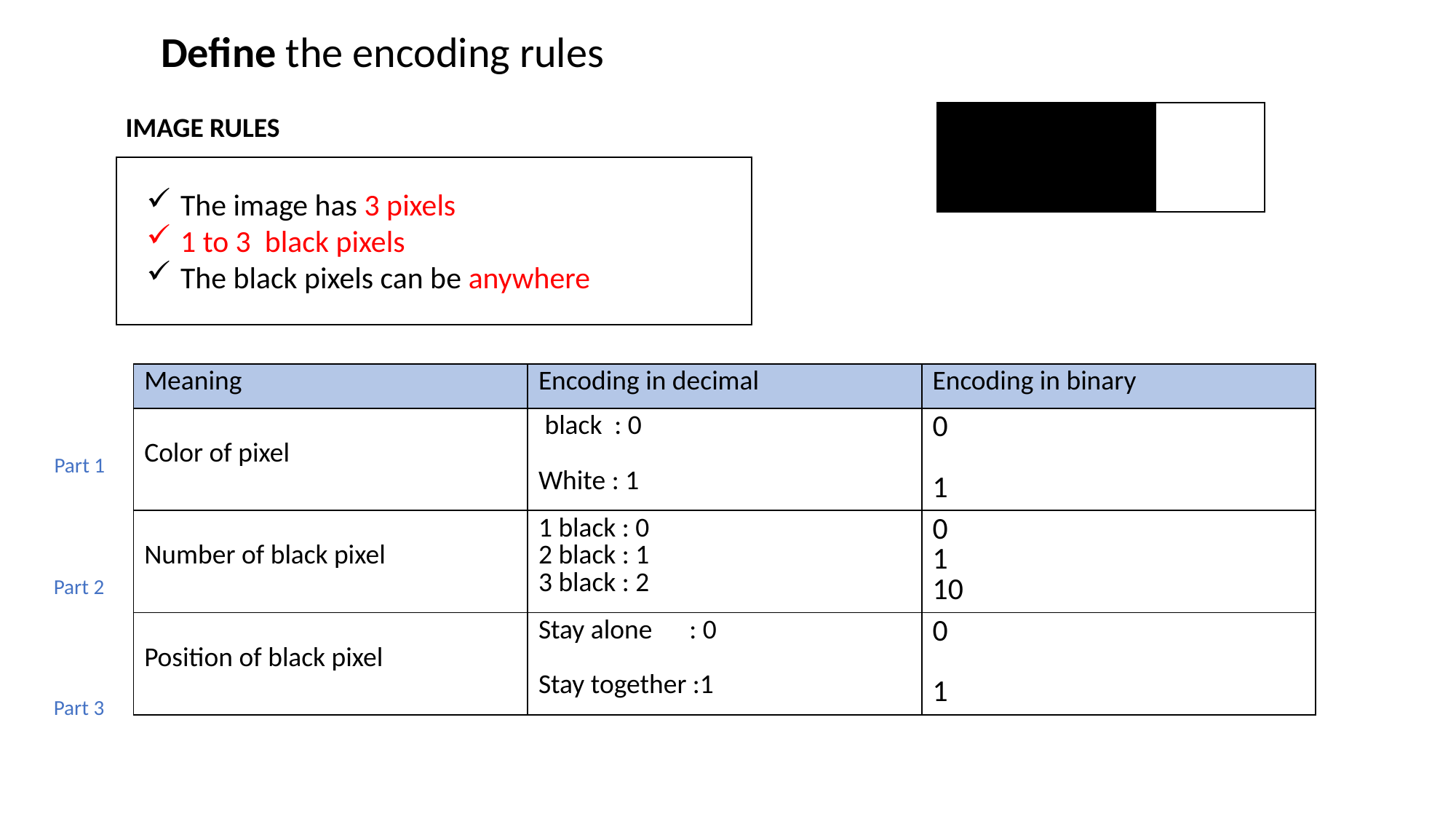

Define the encoding rules

IMAGE RULES

The image has 3 pixels
1 to 3  black pixels
The black pixels can be anywhere
| Meaning | Encoding in decimal | Encoding in binary |
| --- | --- | --- |
| Color of pixel | black : 0 White : 1 | 0 1 |
| Number of black pixel | 1 black : 0 2 black : 1 3 black : 2 | 0 1 10 |
| Position of black pixel | Stay alone : 0 Stay together :1 | 0 1 |
Part 1
Part 2
Part 3